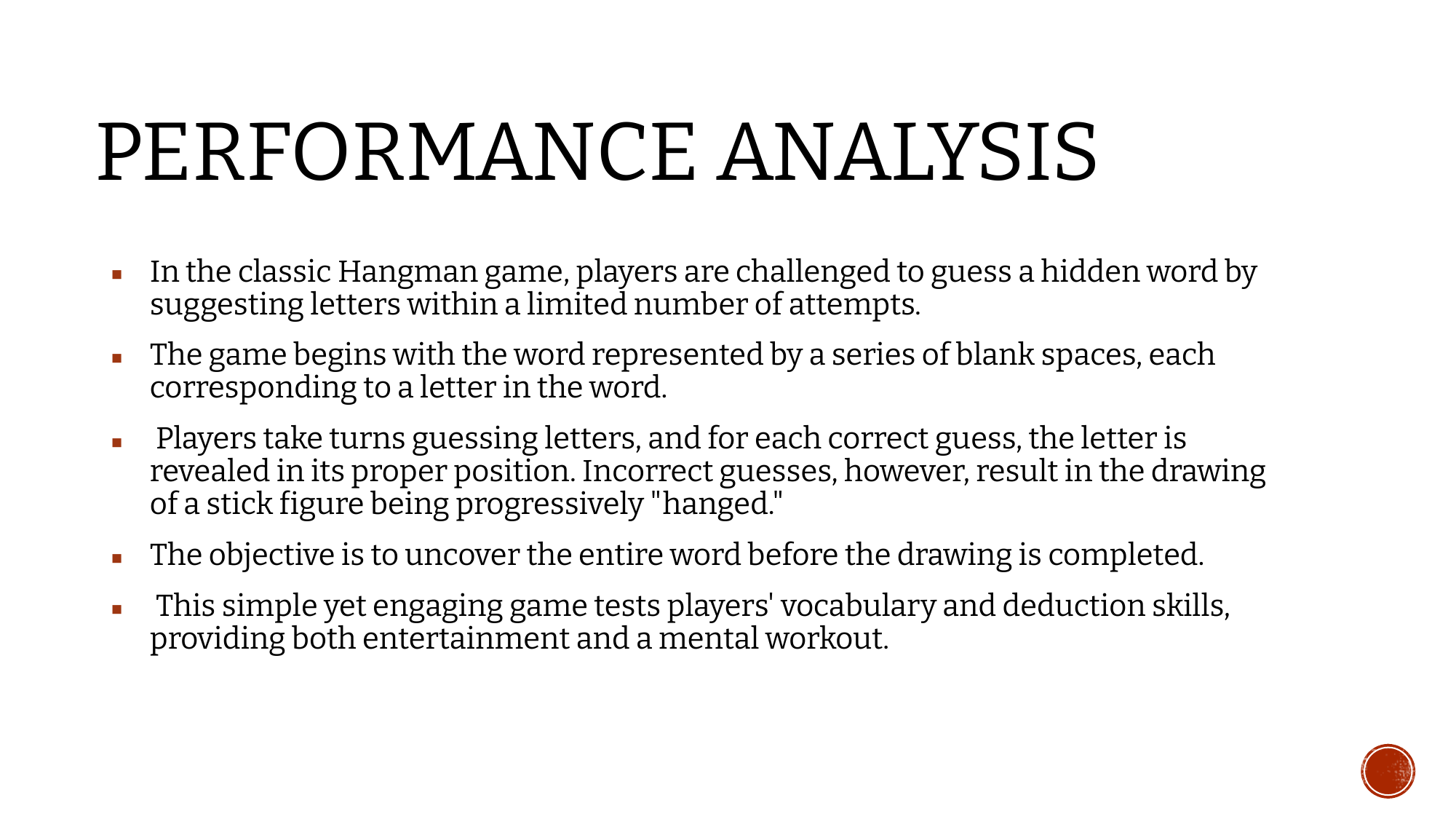

# PERFORMANCE ANALYSIS
In the classic Hangman game, players are challenged to guess a hidden word by suggesting letters within a limited number of attempts.
The game begins with the word represented by a series of blank spaces, each corresponding to a letter in the word.
 Players take turns guessing letters, and for each correct guess, the letter is revealed in its proper position. Incorrect guesses, however, result in the drawing of a stick figure being progressively "hanged."
The objective is to uncover the entire word before the drawing is completed.
 This simple yet engaging game tests players' vocabulary and deduction skills, providing both entertainment and a mental workout.